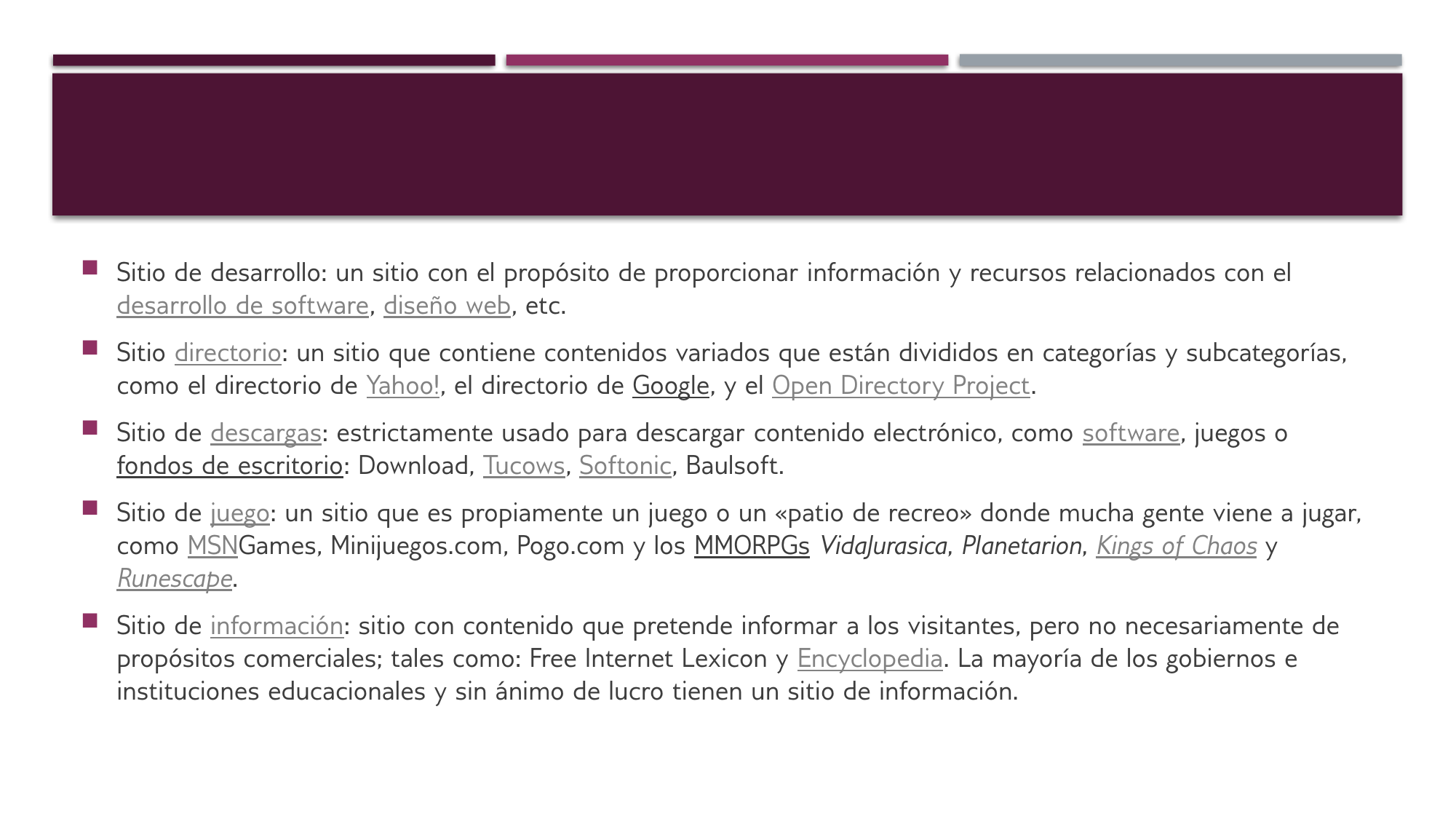

Sitio de desarrollo: un sitio con el propósito de proporcionar información y recursos relacionados con el desarrollo de software, diseño web, etc.
Sitio directorio: un sitio que contiene contenidos variados que están divididos en categorías y subcategorías, como el directorio de Yahoo!, el directorio de Google, y el Open Directory Project.
Sitio de descargas: estrictamente usado para descargar contenido electrónico, como software, juegos o fondos de escritorio: Download, Tucows, Softonic, Baulsoft.
Sitio de juego: un sitio que es propiamente un juego o un «patio de recreo» donde mucha gente viene a jugar, como MSNGames, Minijuegos.com, Pogo.com y los MMORPGs VidaJurasica, Planetarion, Kings of Chaos y Runescape.
Sitio de información: sitio con contenido que pretende informar a los visitantes, pero no necesariamente de propósitos comerciales; tales como: Free Internet Lexicon y Encyclopedia. La mayoría de los gobiernos e instituciones educacionales y sin ánimo de lucro tienen un sitio de información.